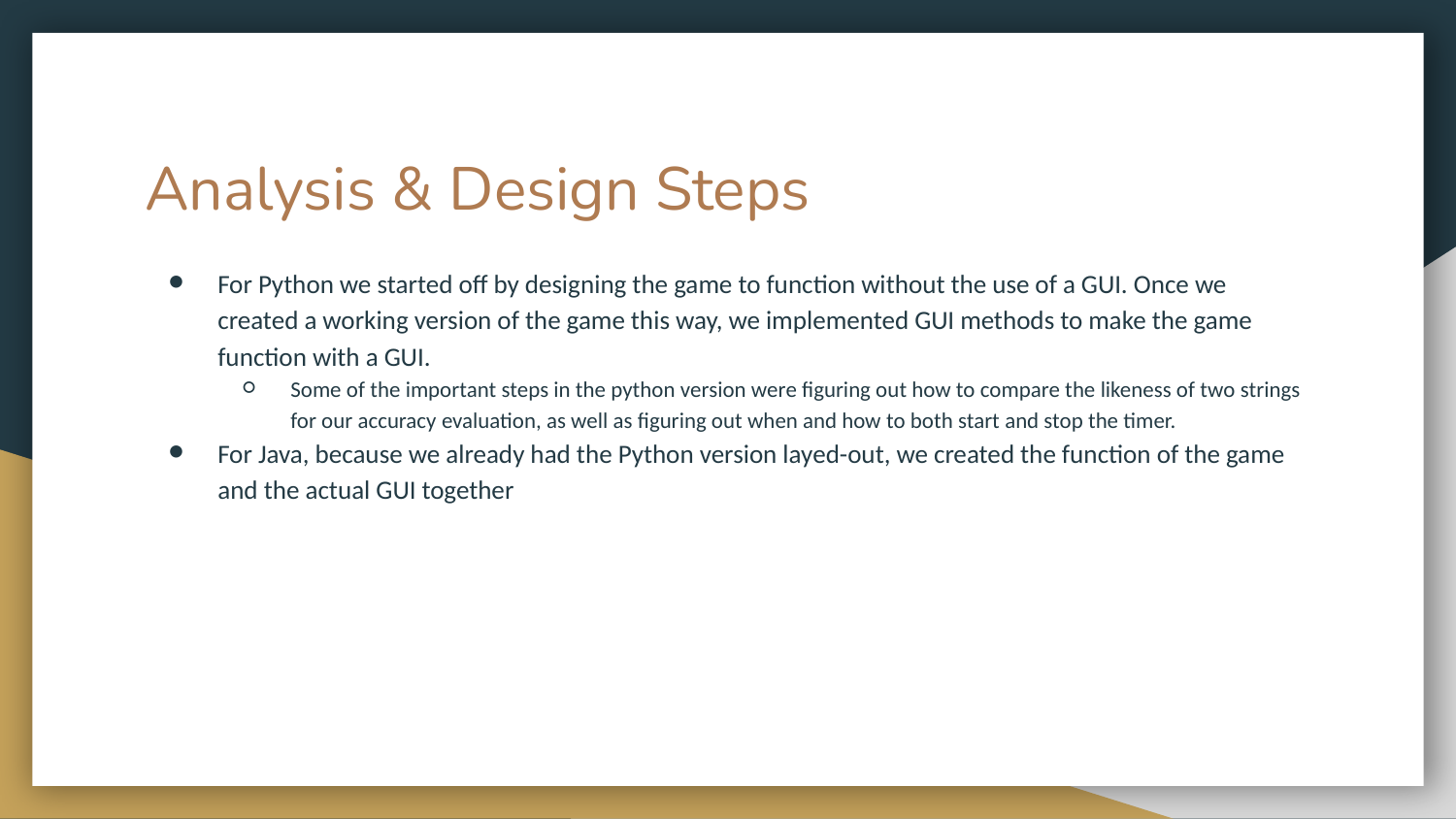

# Analysis & Design Steps
For Python we started off by designing the game to function without the use of a GUI. Once we created a working version of the game this way, we implemented GUI methods to make the game function with a GUI.
Some of the important steps in the python version were figuring out how to compare the likeness of two strings for our accuracy evaluation, as well as figuring out when and how to both start and stop the timer.
For Java, because we already had the Python version layed-out, we created the function of the game and the actual GUI together